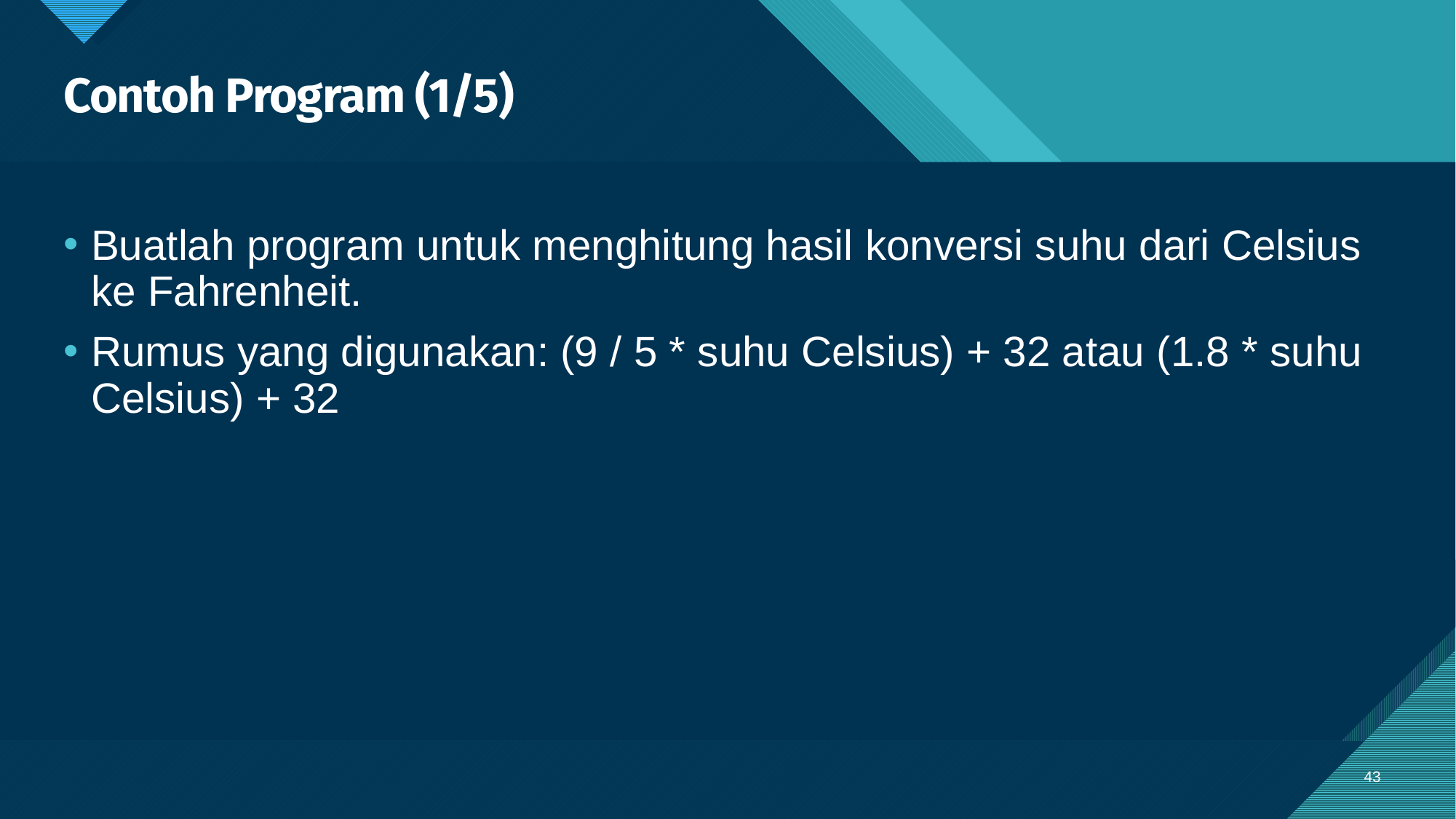

# Contoh Program (1/5)
Buatlah program untuk menghitung hasil konversi suhu dari Celsius ke Fahrenheit.
Rumus yang digunakan: (9 / 5 * suhu Celsius) + 32 atau (1.8 * suhu Celsius) + 32

43